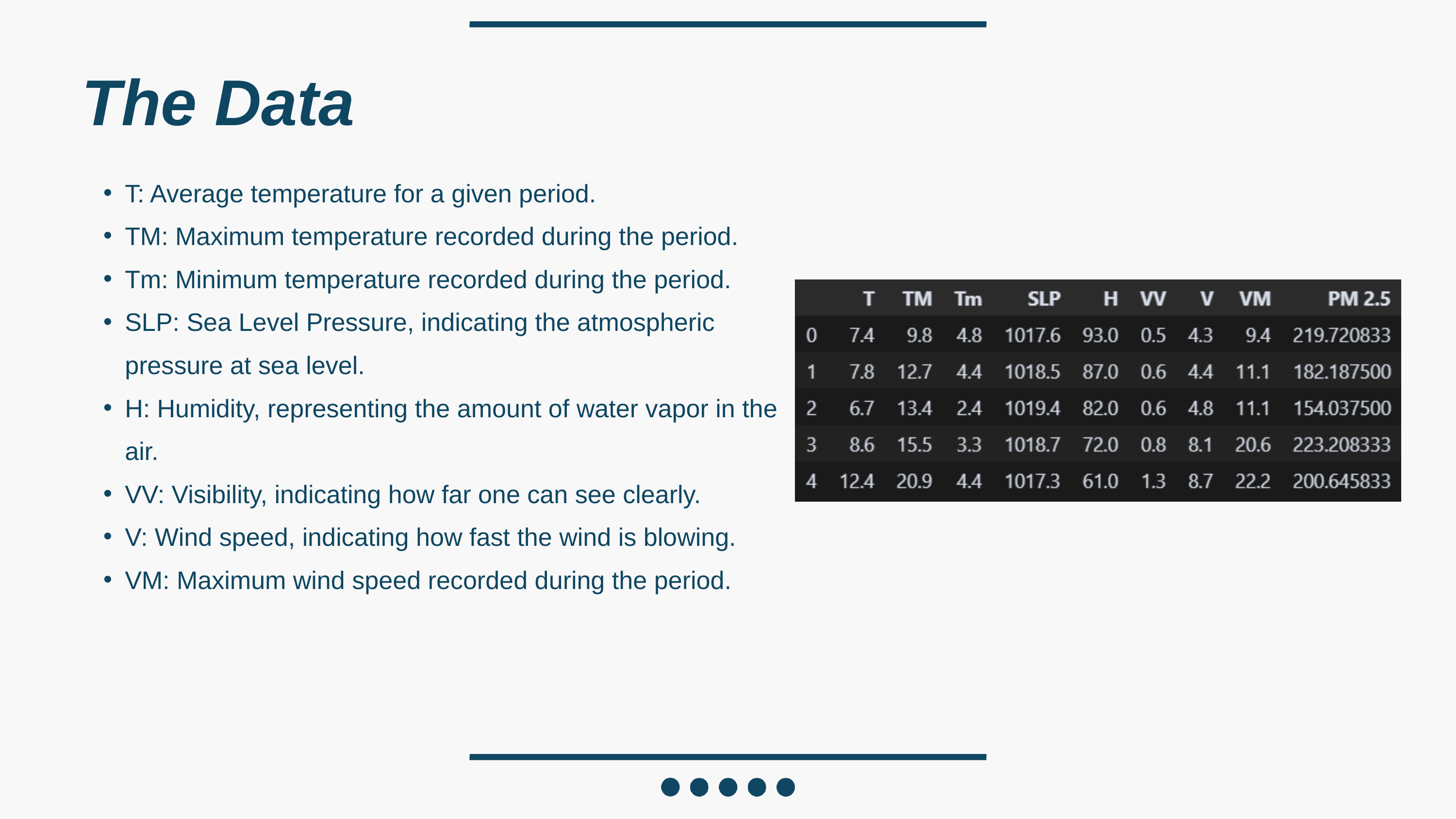

The Data
T: Average temperature for a given period.
TM: Maximum temperature recorded during the period.
Tm: Minimum temperature recorded during the period.
SLP: Sea Level Pressure, indicating the atmospheric pressure at sea level.
H: Humidity, representing the amount of water vapor in the air.
VV: Visibility, indicating how far one can see clearly.
V: Wind speed, indicating how fast the wind is blowing.
VM: Maximum wind speed recorded during the period.